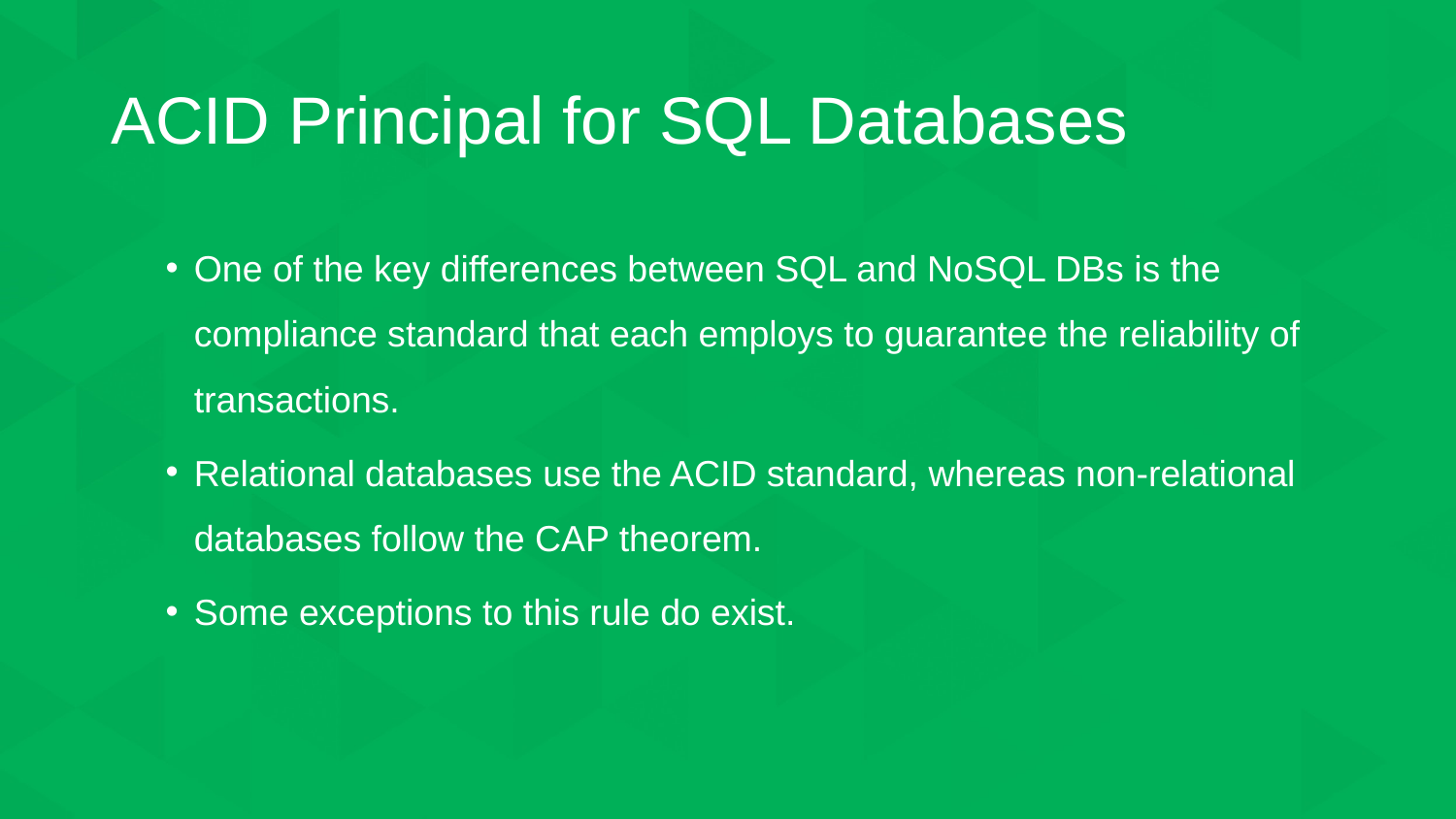

# ACID Principal for SQL Databases
One of the key differences between SQL and NoSQL DBs is the compliance standard that each employs to guarantee the reliability of transactions.
Relational databases use the ACID standard, whereas non-relational databases follow the CAP theorem.
Some exceptions to this rule do exist.